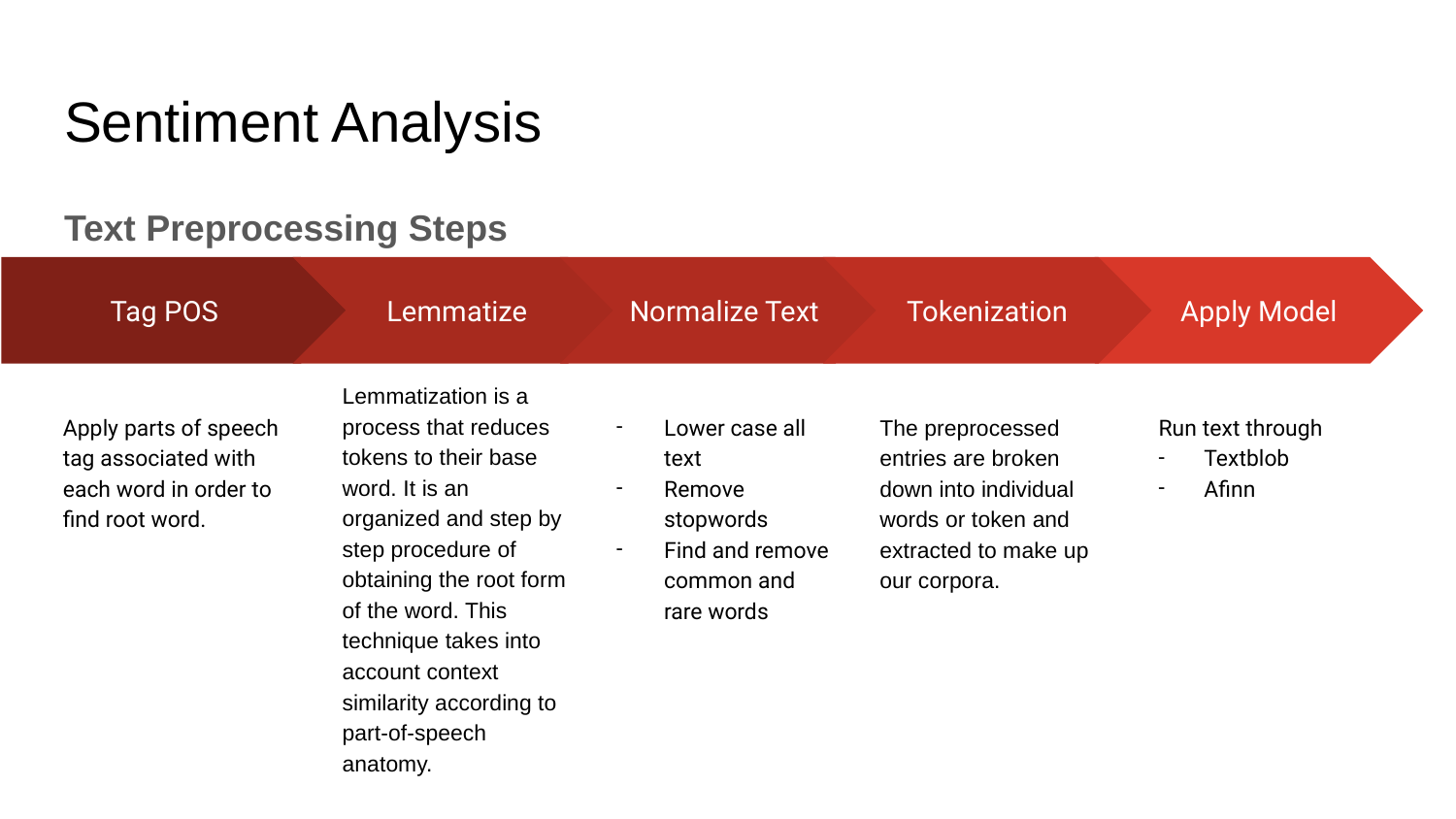

# Sentiment Analysis
Text Preprocessing Steps

Lemmatize
Lemmatization is a process that reduces tokens to their base word. It is an organized and step by step procedure of obtaining the root form of the word. This technique takes into account context similarity according to part-of-speech anatomy.
Apply Model
Run text through
Textblob
Afinn
Tokenization
The preprocessed entries are broken down into individual words or token and extracted to make up our corpora.
Tag POS
Apply parts of speech tag associated with each word in order to find root word.
Normalize Text
Lower case all text
Remove stopwords
Find and remove common and rare words